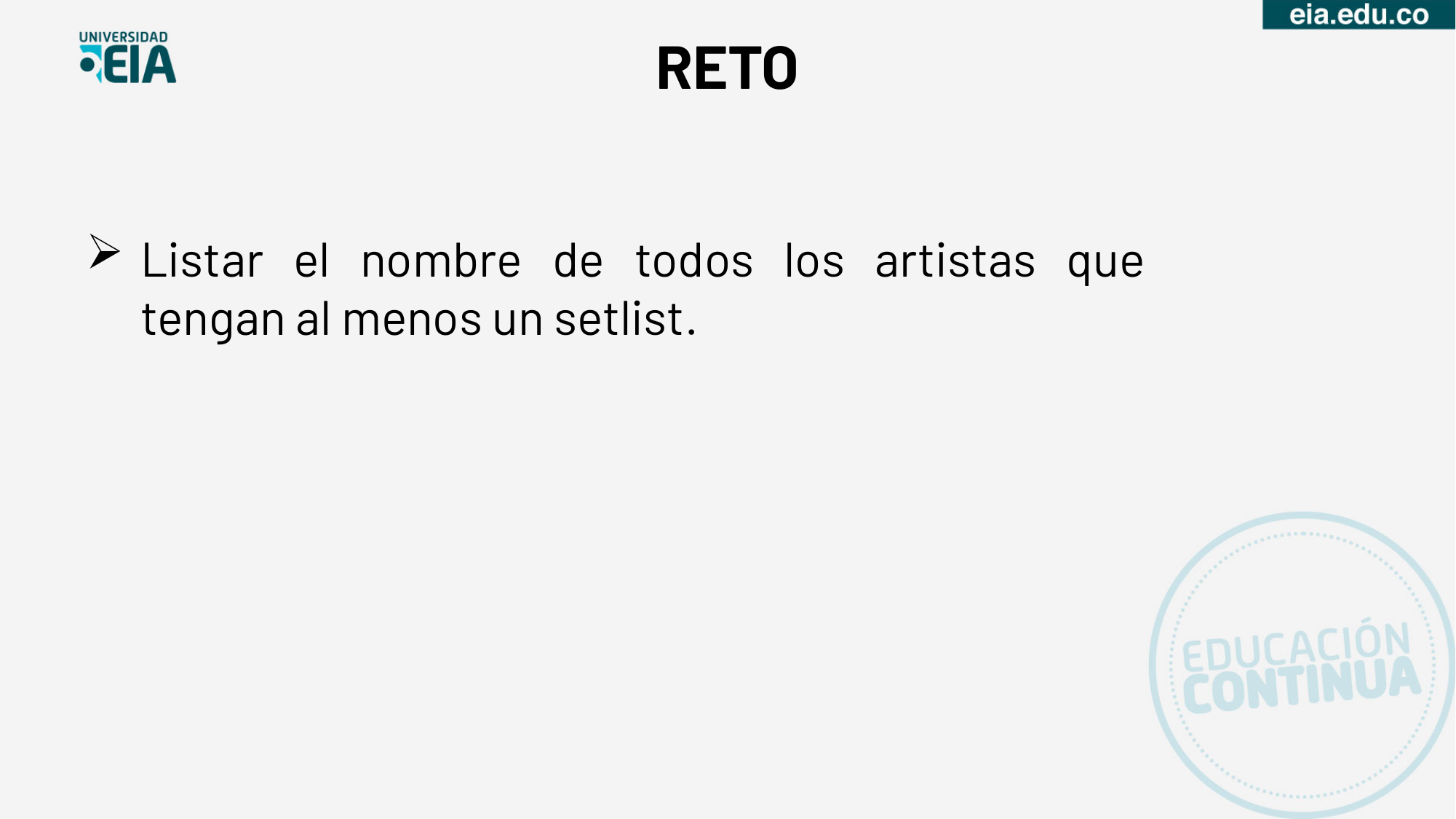

RETO
Listar el nombre de todos los artistas que tengan al menos un setlist.